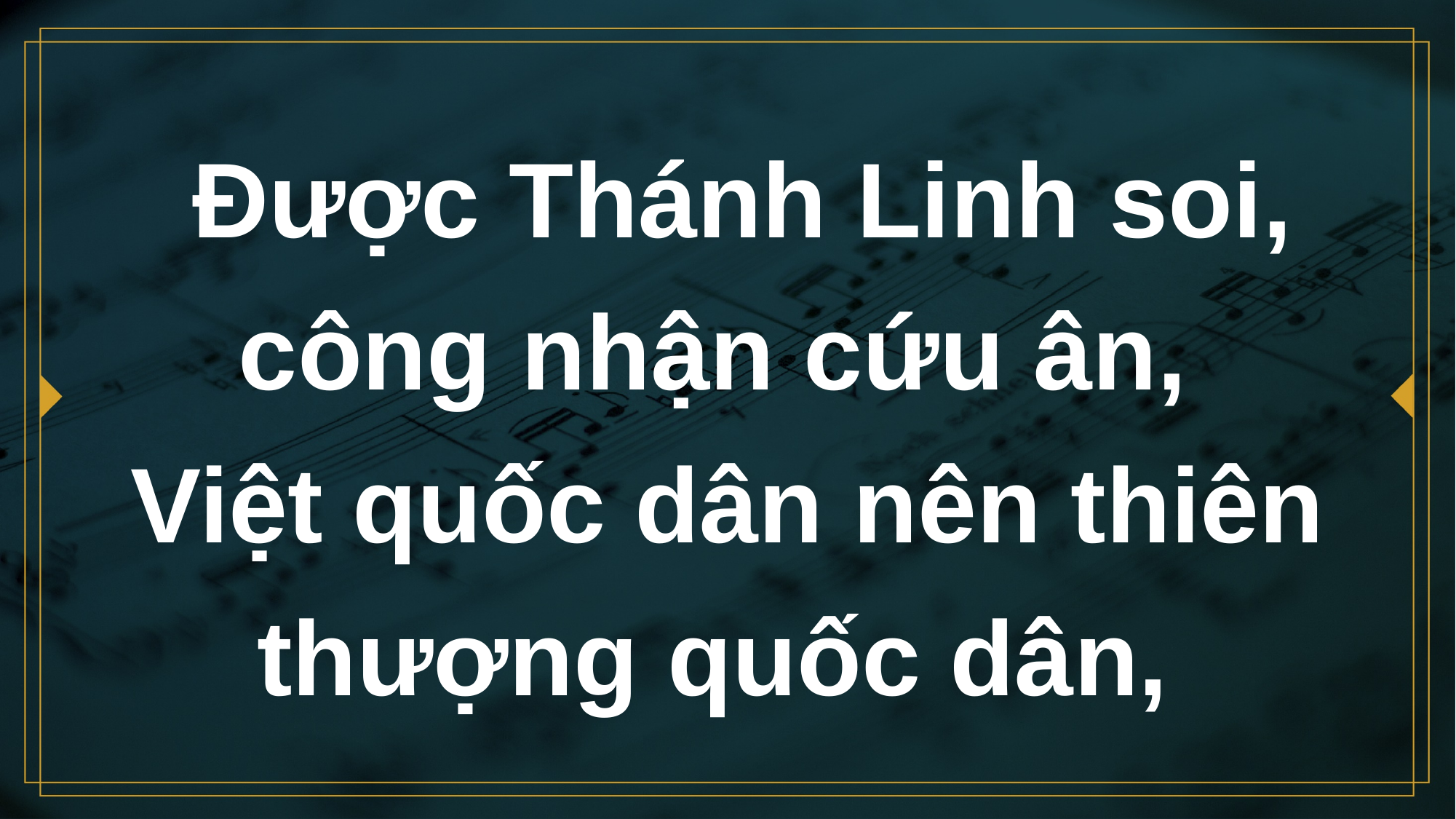

# Được Thánh Linh soi, công nhận cứu ân, Việt quốc dân nên thiên thượng quốc dân,